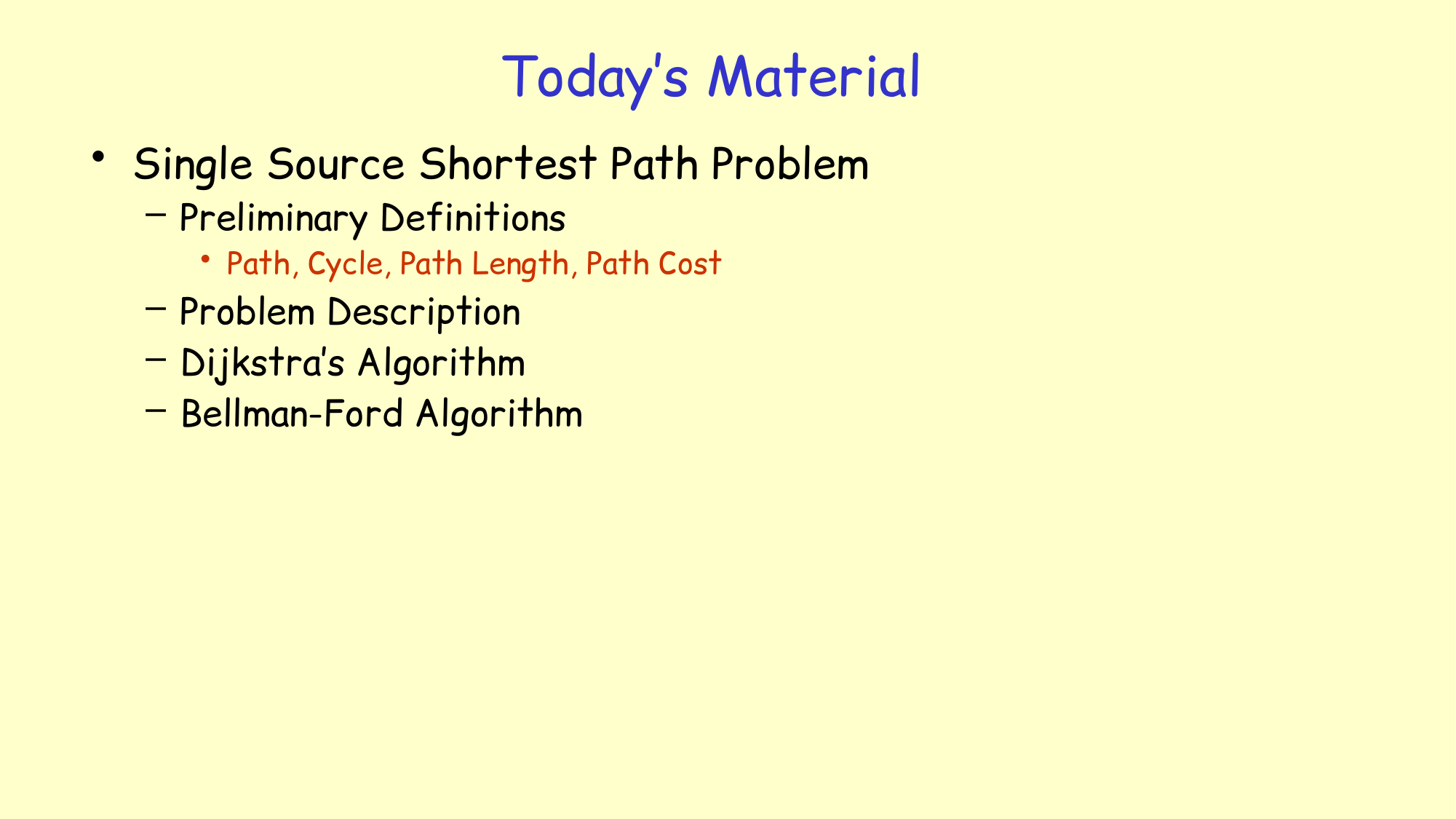

# Today’s Material
Single Source Shortest Path Problem
Preliminary Definitions
Path, Cycle, Path Length, Path Cost
Problem Description
Dijkstra’s Algorithm
Bellman-Ford Algorithm